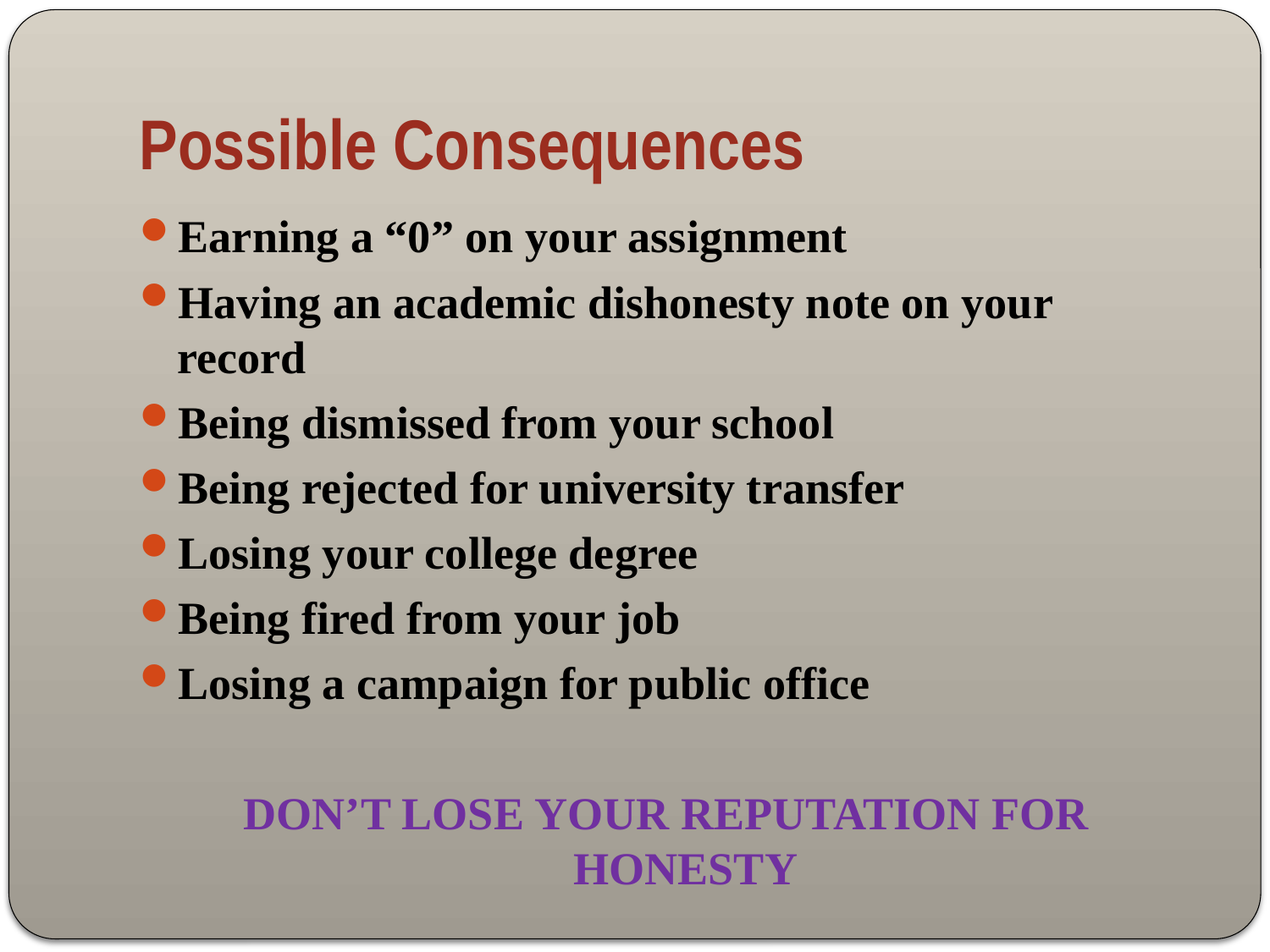

# Possible Consequences
Earning a “0” on your assignment
Having an academic dishonesty note on your record
Being dismissed from your school
Being rejected for university transfer
Losing your college degree
Being fired from your job
Losing a campaign for public office

Don’t Lose Your Reputation for Honesty